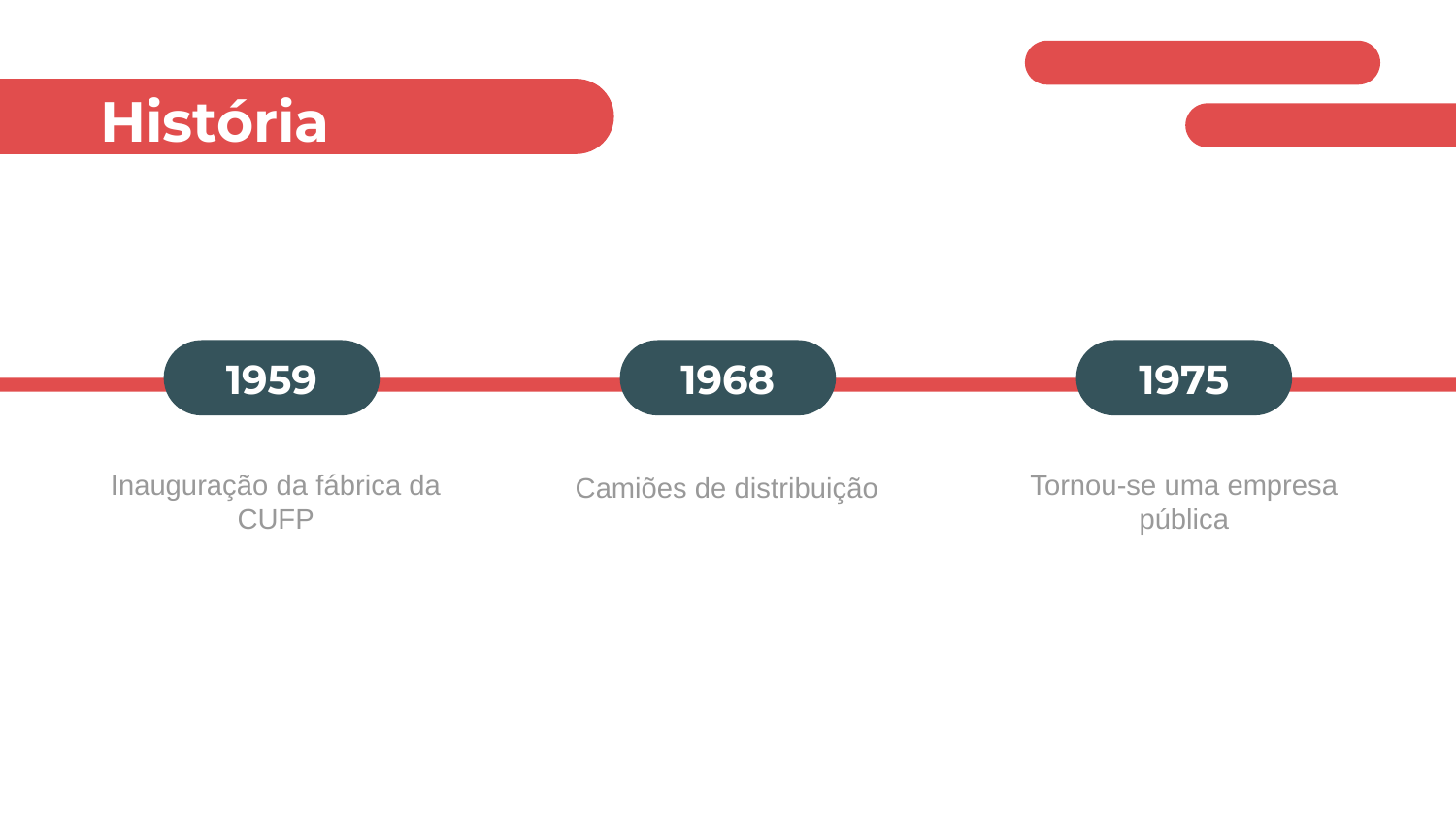

# História
1959
1968
1975

Inauguração da fábrica da CUFP
Tornou-se uma empresa pública
Camiões de distribuição